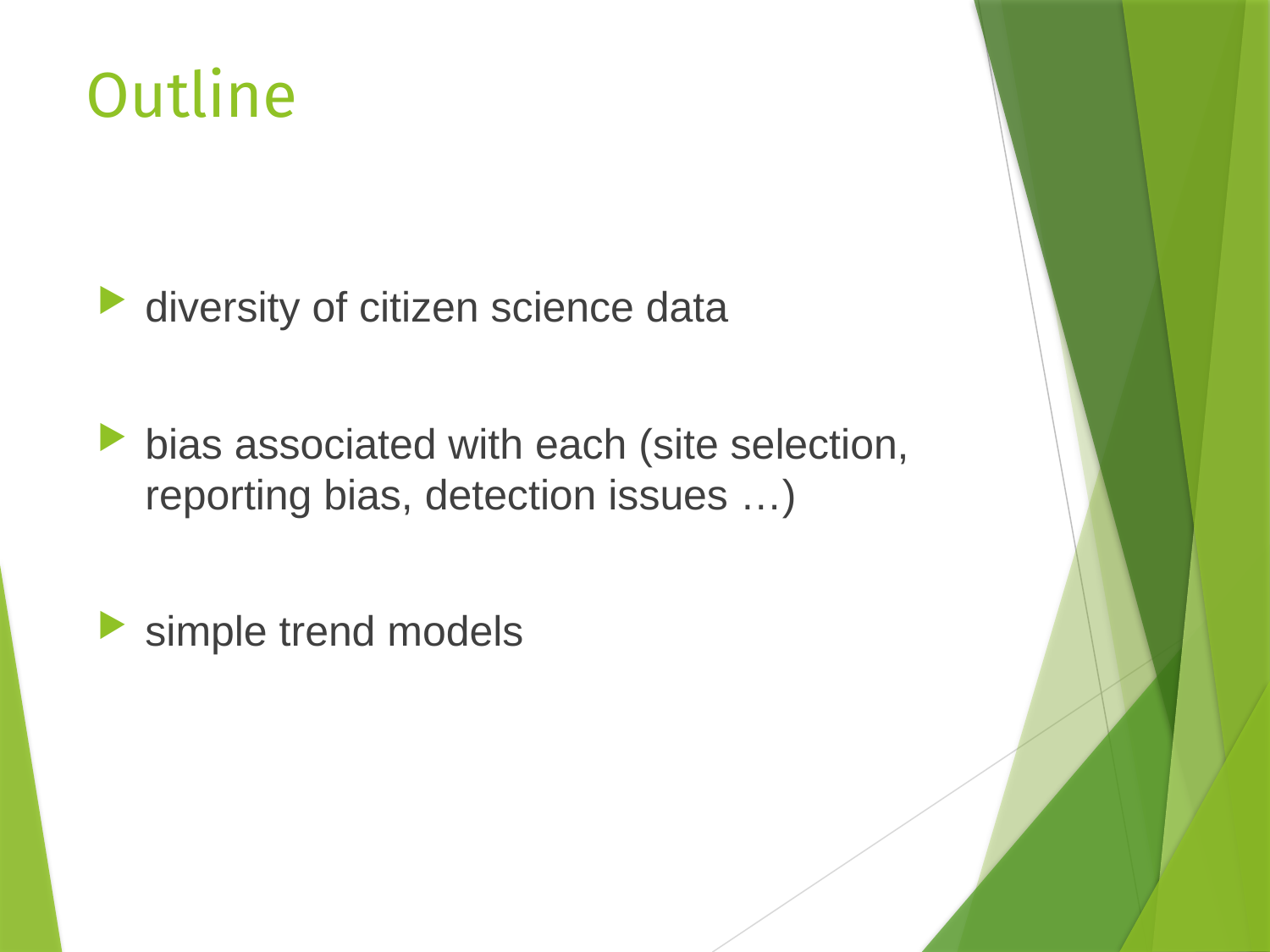

# Outline

diversity of citizen science data

bias associated with each (site selection, reporting bias, detection issues …)

simple trend models